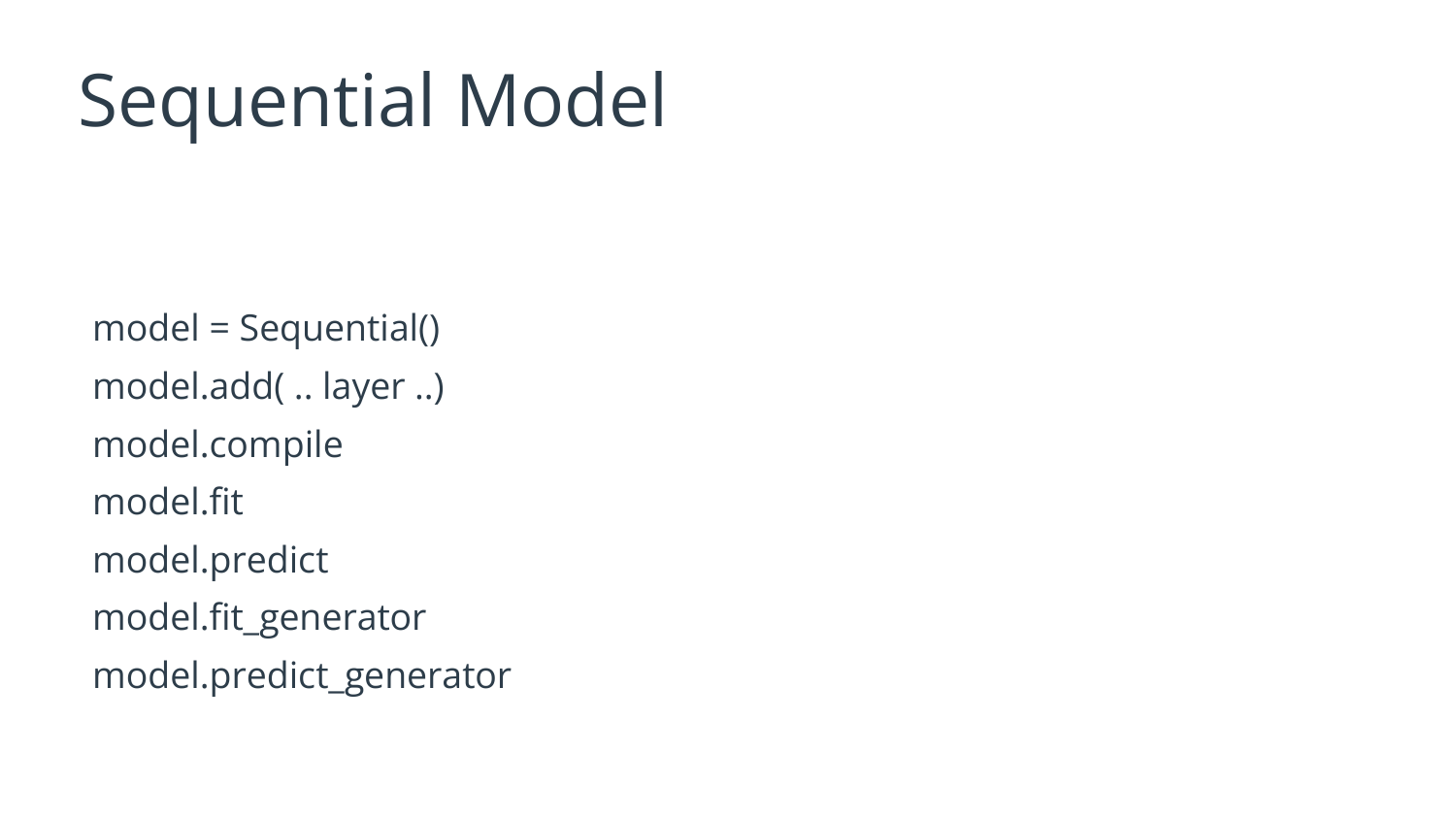

# Sequential Model

model = Sequential()
model.add( .. layer ..)
model.compile
model.fit
model.predict
model.fit_generator
model.predict_generator